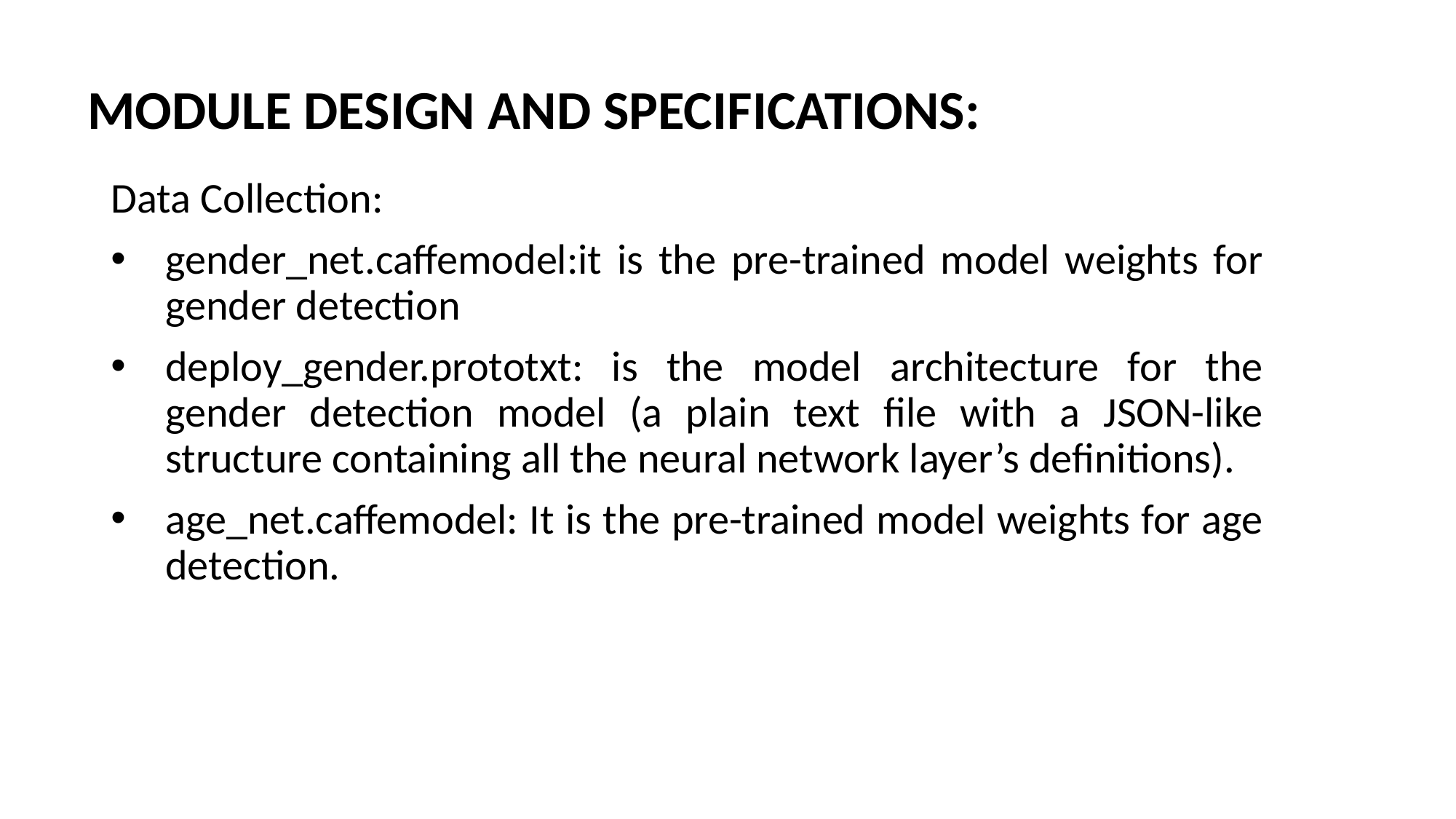

# MODULE DESIGN AND SPECIFICATIONS:
Data Collection:
gender_net.caffemodel:it is the pre-trained model weights for gender detection
deploy_gender.prototxt: is the model architecture for the gender detection model (a plain text file with a JSON-like structure containing all the neural network layer’s definitions).
age_net.caffemodel: It is the pre-trained model weights for age detection.